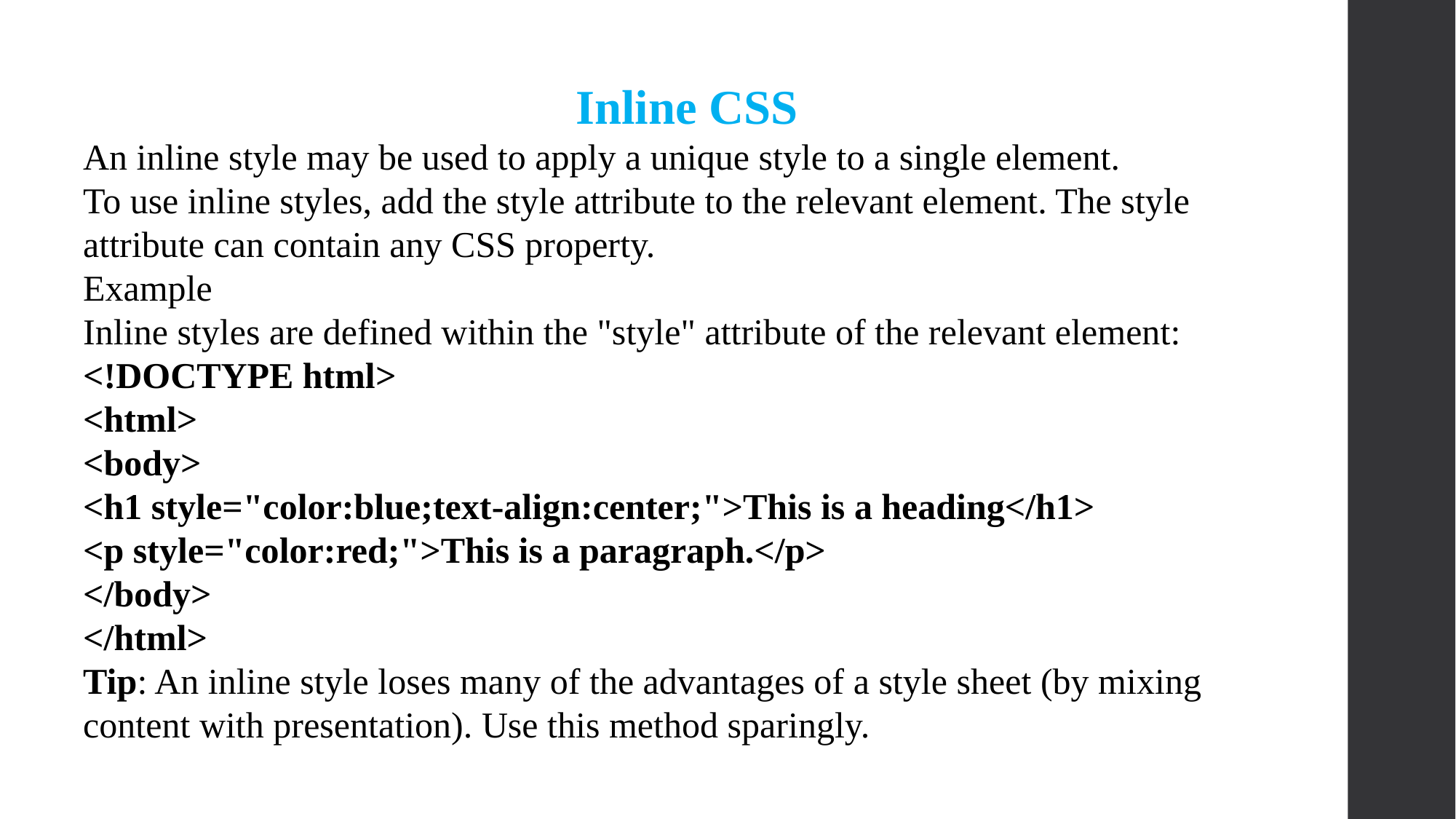

Inline CSS
An inline style may be used to apply a unique style to a single element.
To use inline styles, add the style attribute to the relevant element. The style attribute can contain any CSS property.
Example
Inline styles are defined within the "style" attribute of the relevant element:
<!DOCTYPE html>
<html>
<body>
<h1 style="color:blue;text-align:center;">This is a heading</h1>
<p style="color:red;">This is a paragraph.</p>
</body>
</html>
Tip: An inline style loses many of the advantages of a style sheet (by mixing content with presentation). Use this method sparingly.